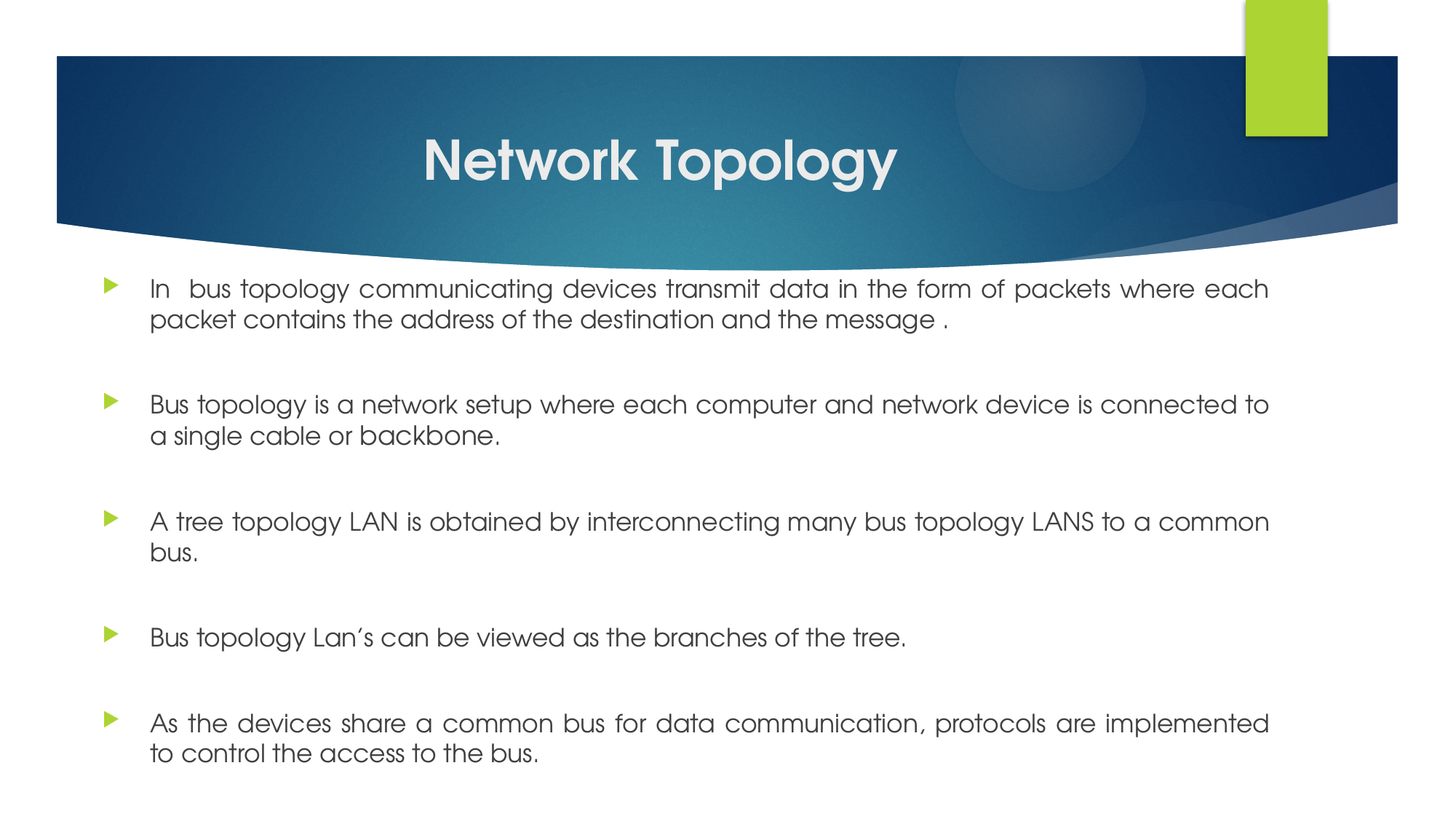

# Network Topology
In  bus topology communicating devices transmit data in the form of packets where each packet contains the address of the destination and the message .

Bus topology is a network setup where each computer and network device is connected to a single cable or backbone.

A tree topology LAN is obtained by interconnecting many bus topology LANS to a common bus.

Bus topology Lan’s can be viewed as the branches of the tree.

As the devices share a common bus for data communication, protocols are implemented to control the access to the bus.